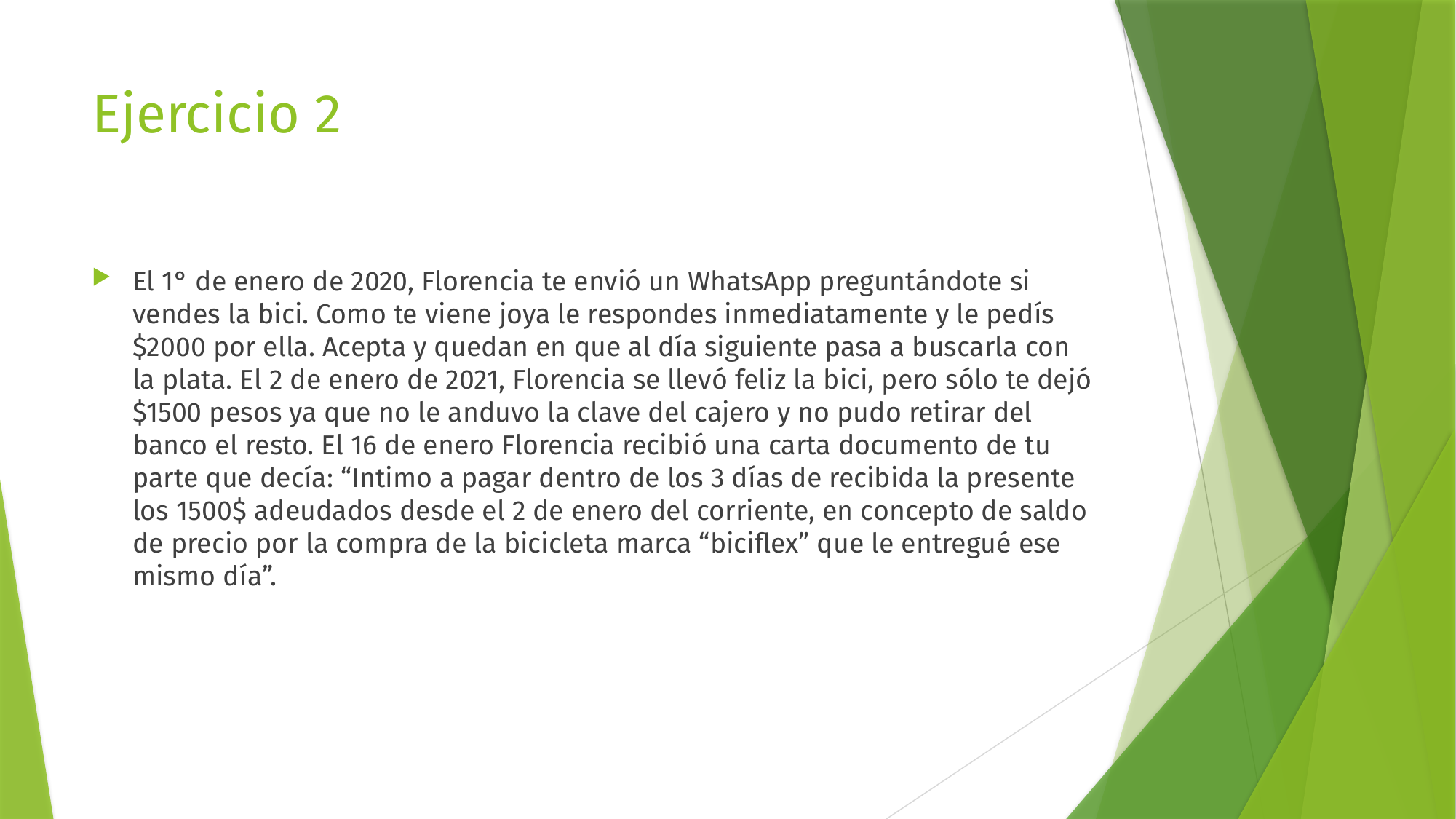

# Ejercicio 2
El 1° de enero de 2020, Florencia te envió un WhatsApp preguntándote si vendes la bici. Como te viene joya le respondes inmediatamente y le pedís $2000 por ella. Acepta y quedan en que al día siguiente pasa a buscarla con la plata. El 2 de enero de 2021, Florencia se llevó feliz la bici, pero sólo te dejó $1500 pesos ya que no le anduvo la clave del cajero y no pudo retirar del banco el resto. El 16 de enero Florencia recibió una carta documento de tu parte que decía: “Intimo a pagar dentro de los 3 días de recibida la presente los 1500$ adeudados desde el 2 de enero del corriente, en concepto de saldo de precio por la compra de la bicicleta marca “biciflex” que le entregué ese mismo día”.